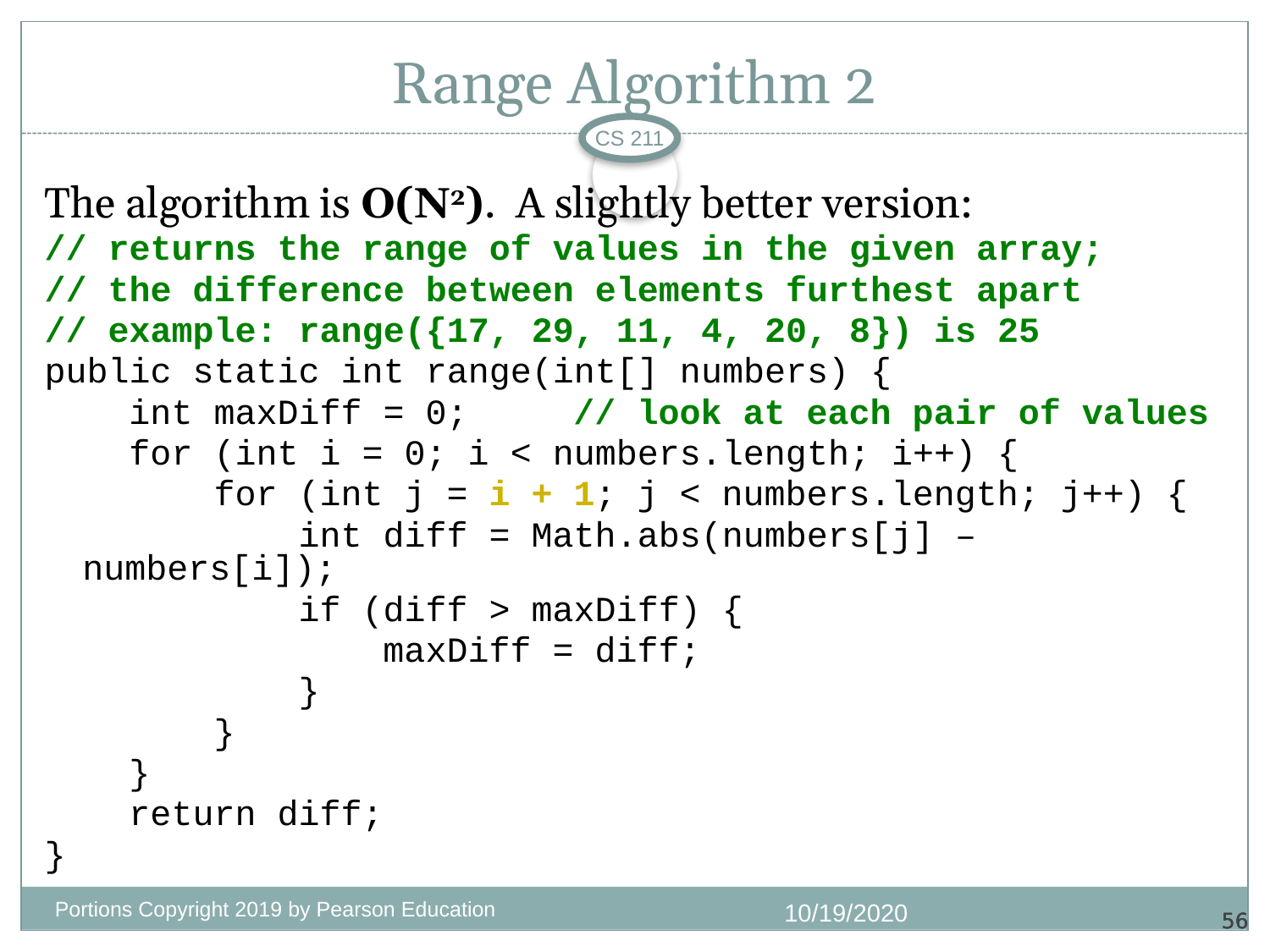

# Range Algorithm 2
CS 211
The algorithm is O(N2).  A slightly better version:
// returns the range of values in the given array;
// the difference between elements furthest apart
// example: range({17, 29, 11, 4, 20, 8}) is 25
public static int range(int[] numbers) {
    int maxDiff = 0;     // look at each pair of values
    for (int i = 0; i < numbers.length; i++) {
        for (int j = i + 1; j < numbers.length; j++) {
            int diff = Math.abs(numbers[j] – numbers[i]);
            if (diff > maxDiff) {
                maxDiff = diff;
            }
        }
    }
    return diff;
}
Portions Copyright 2019 by Pearson Education
10/19/2020